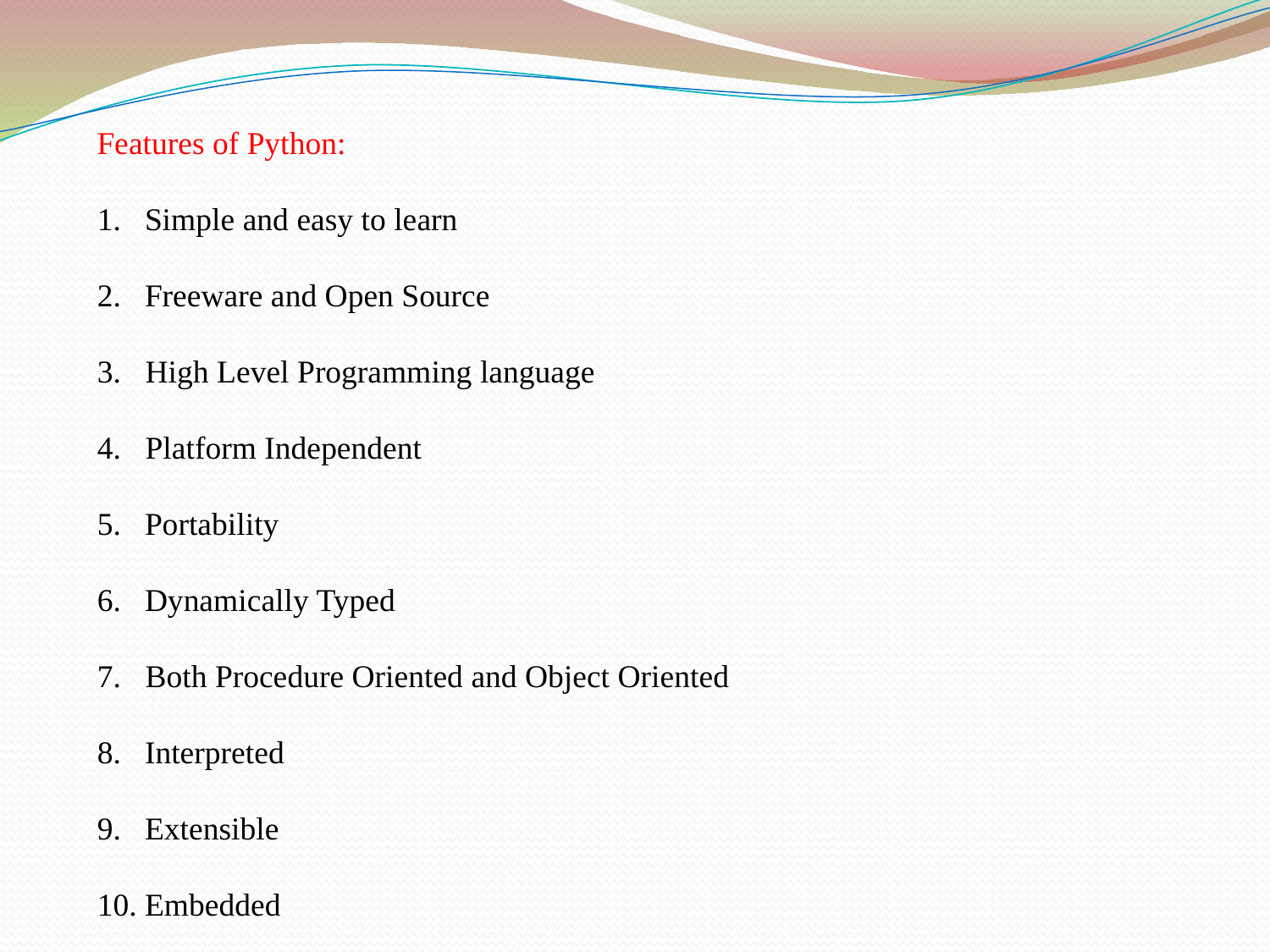

Features of Python:

Simple and easy to learn

Freeware and Open Source

3.   High Level Programming language

4.   Platform Independent

Portability

Dynamically Typed

7.   Both Procedure Oriented and Object Oriented

Interpreted

Extensible

Embedded